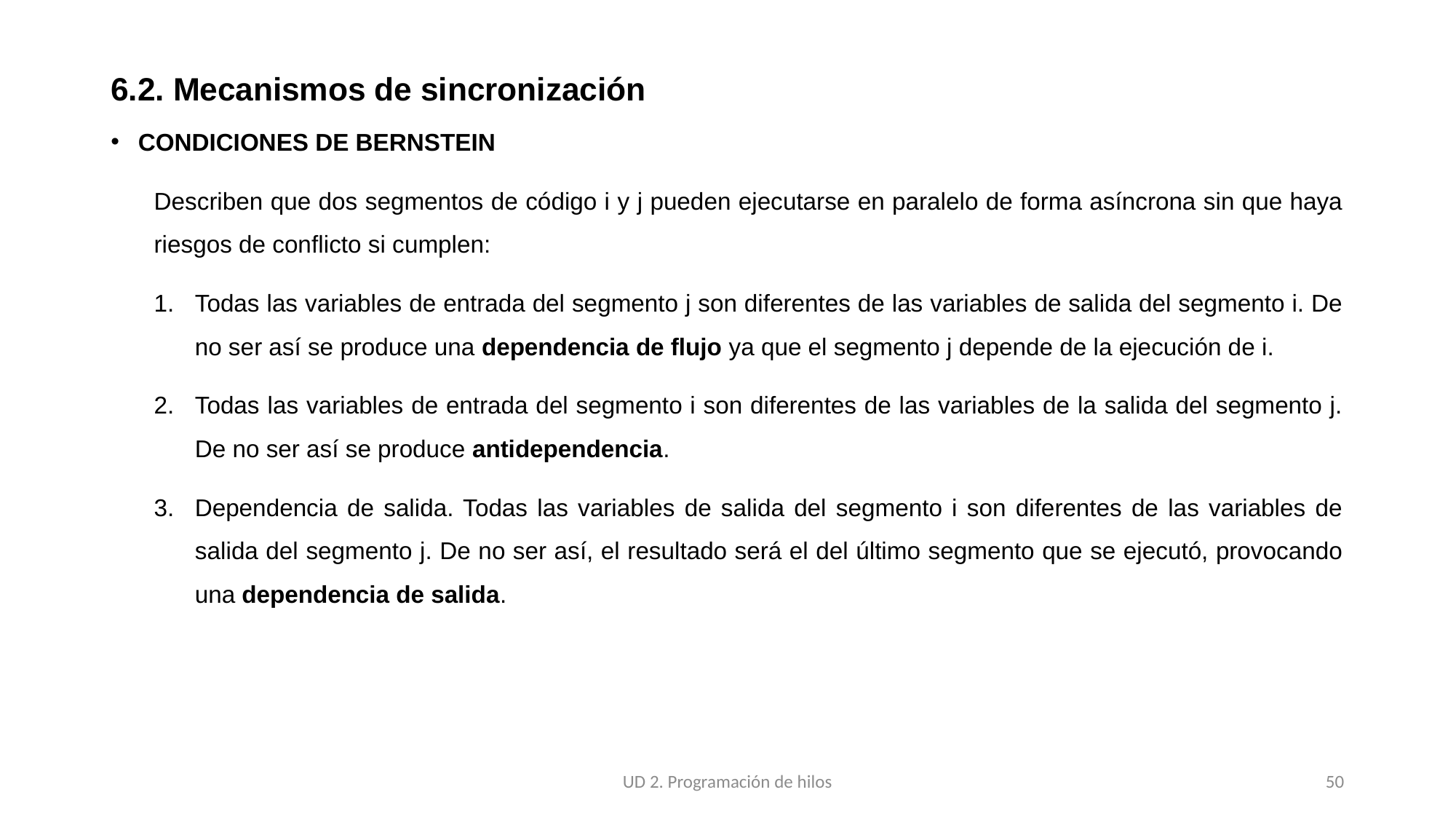

# 6.2. Mecanismos de sincronización
CONDICIONES DE BERNSTEIN
Describen que dos segmentos de código i y j pueden ejecutarse en paralelo de forma asíncrona sin que haya riesgos de conflicto si cumplen:
Todas las variables de entrada del segmento j son diferentes de las variables de salida del segmento i. De no ser así se produce una dependencia de flujo ya que el segmento j depende de la ejecución de i.
Todas las variables de entrada del segmento i son diferentes de las variables de la salida del segmento j. De no ser así se produce antidependencia.
Dependencia de salida. Todas las variables de salida del segmento i son diferentes de las variables de salida del segmento j. De no ser así, el resultado será el del último segmento que se ejecutó, provocando una dependencia de salida.

UD 2. Programación de hilos
50